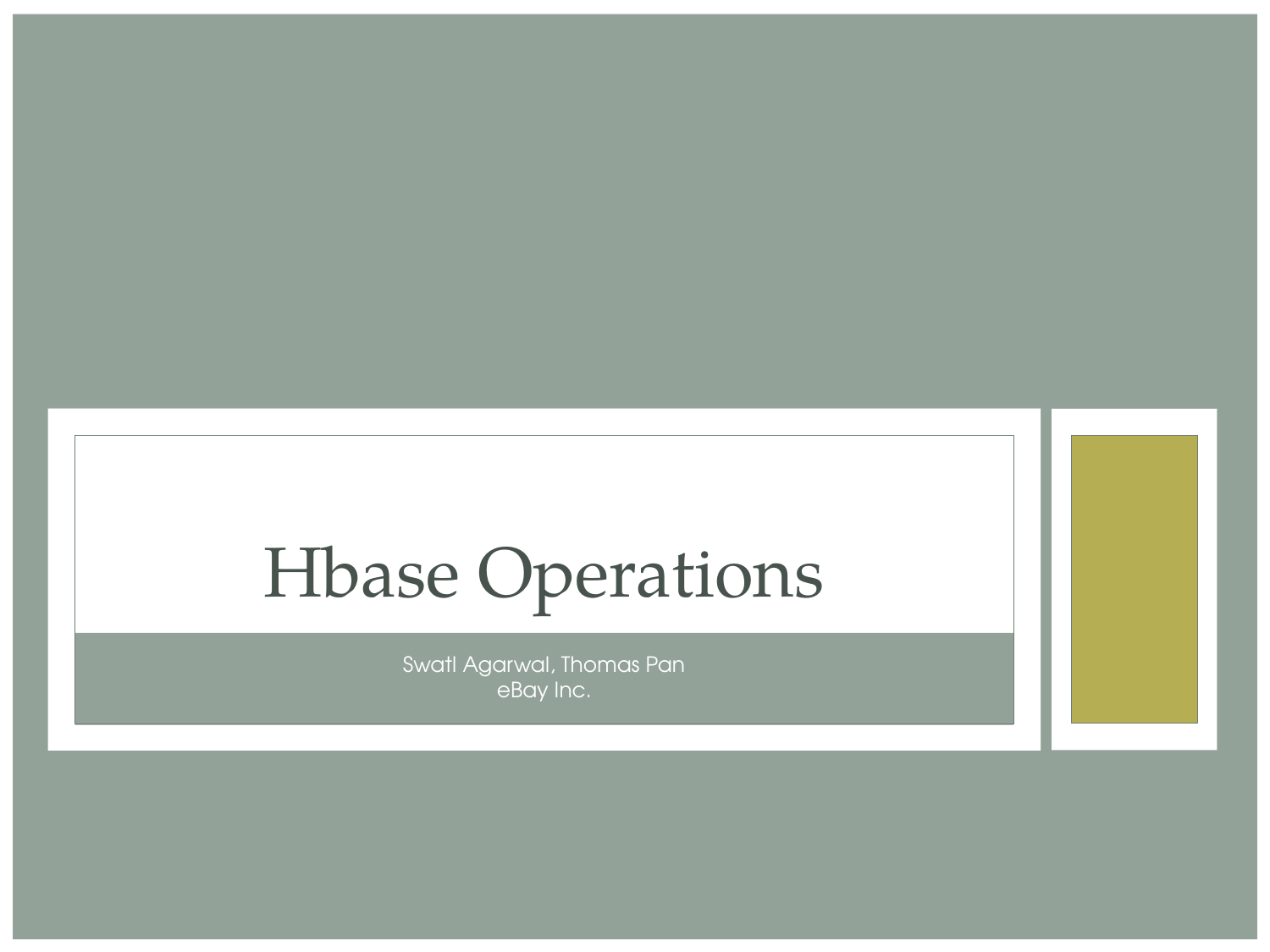

Hbase Operations
SwatI Agarwal, Thomas Pan
eBay Inc.